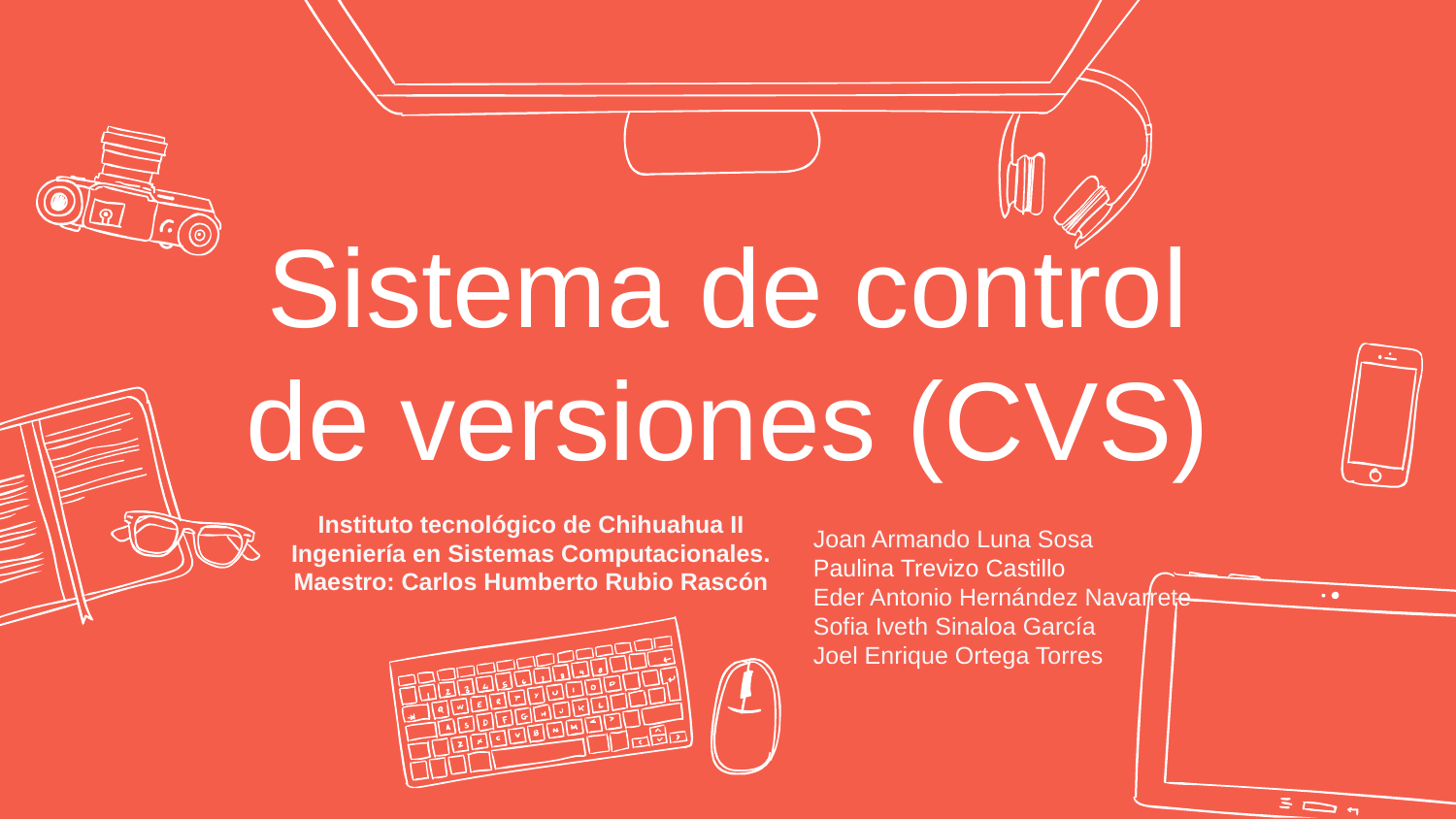

# Sistema de control de versiones (CVS)

Joan Armando Luna Sosa ​
Paulina Trevizo Castillo
Eder Antonio Hernández Navarrete​
Sofia Iveth Sinaloa García​
Joel Enrique Ortega Torres

Instituto tecnológico de Chihuahua II
Ingeniería en Sistemas Computacionales.
Maestro: Carlos Humberto Rubio Rascón